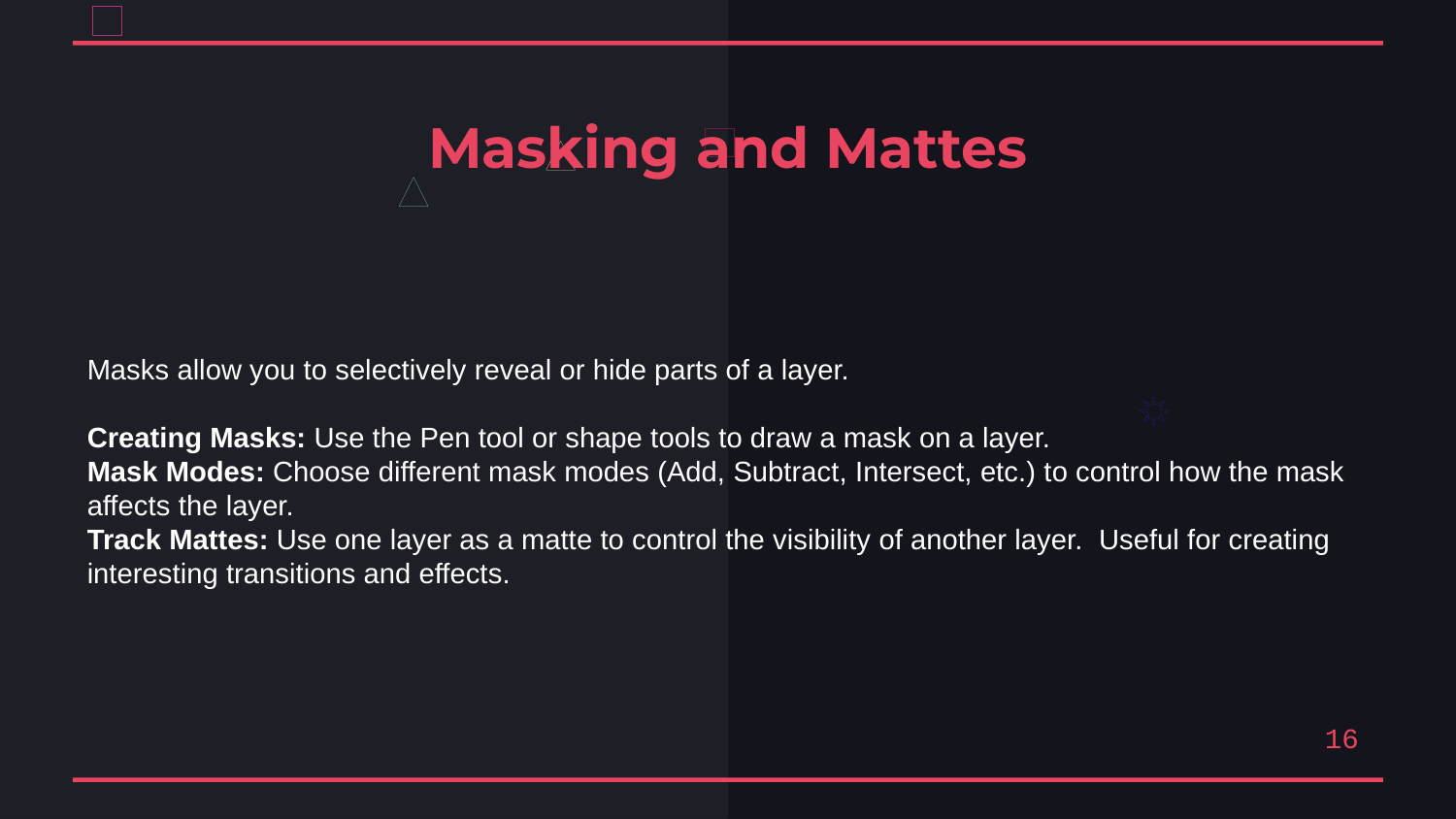

Masking and Mattes

Masks allow you to selectively reveal or hide parts of a layer.

Creating Masks: Use the Pen tool or shape tools to draw a mask on a layer.
Mask Modes: Choose different mask modes (Add, Subtract, Intersect, etc.) to control how the mask affects the layer.
Track Mattes: Use one layer as a matte to control the visibility of another layer.  Useful for creating interesting transitions and effects.

16